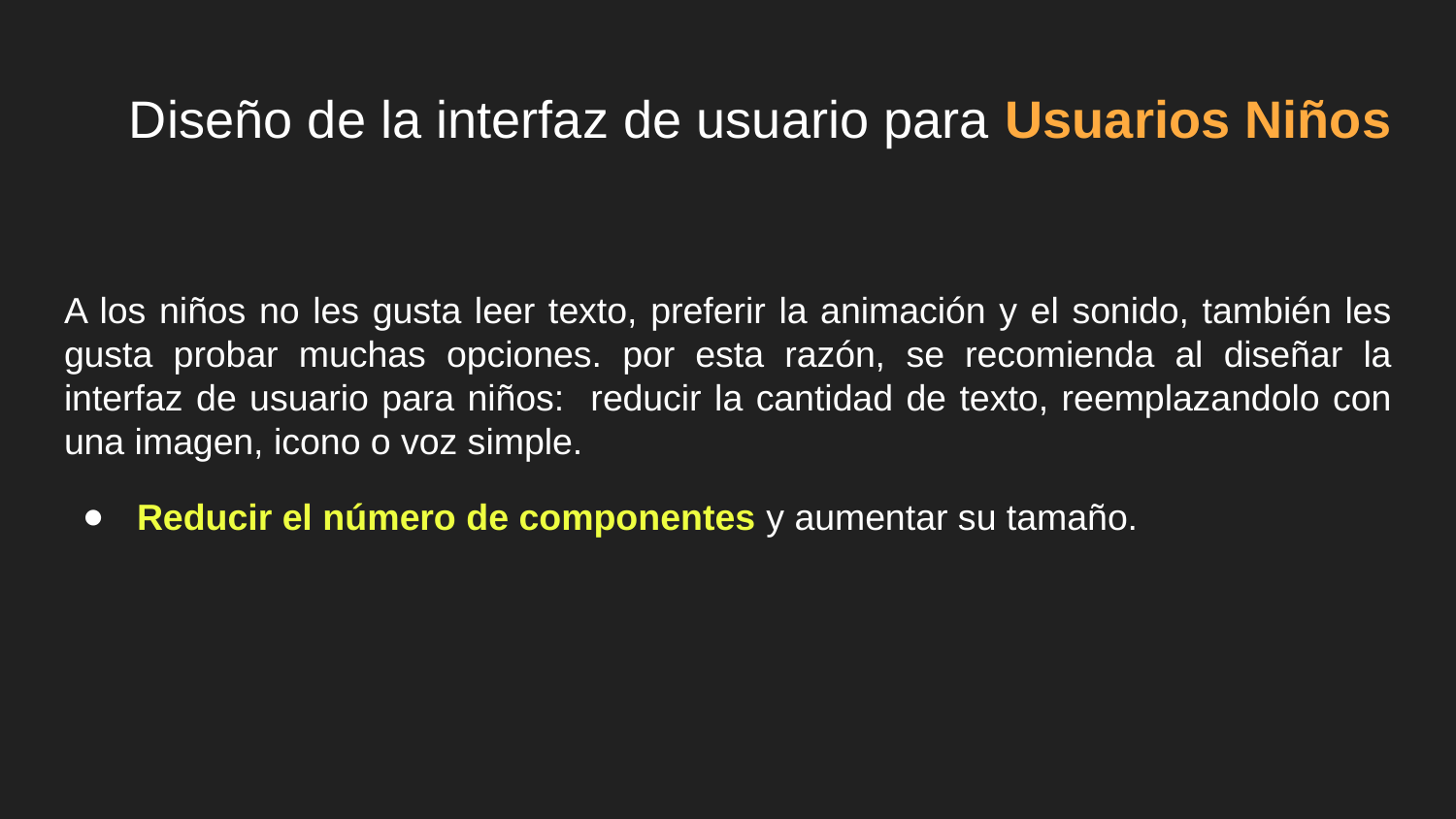

# Diseño de la interfaz de usuario para Usuarios Niños

A los niños no les gusta leer texto, preferir la animación y el sonido, también les gusta probar muchas opciones. por esta razón, se recomienda al diseñar la interfaz de usuario para niños:  reducir la cantidad de texto, reemplazandolo con una imagen, icono o voz simple.
Reducir el número de componentes y aumentar su tamaño.